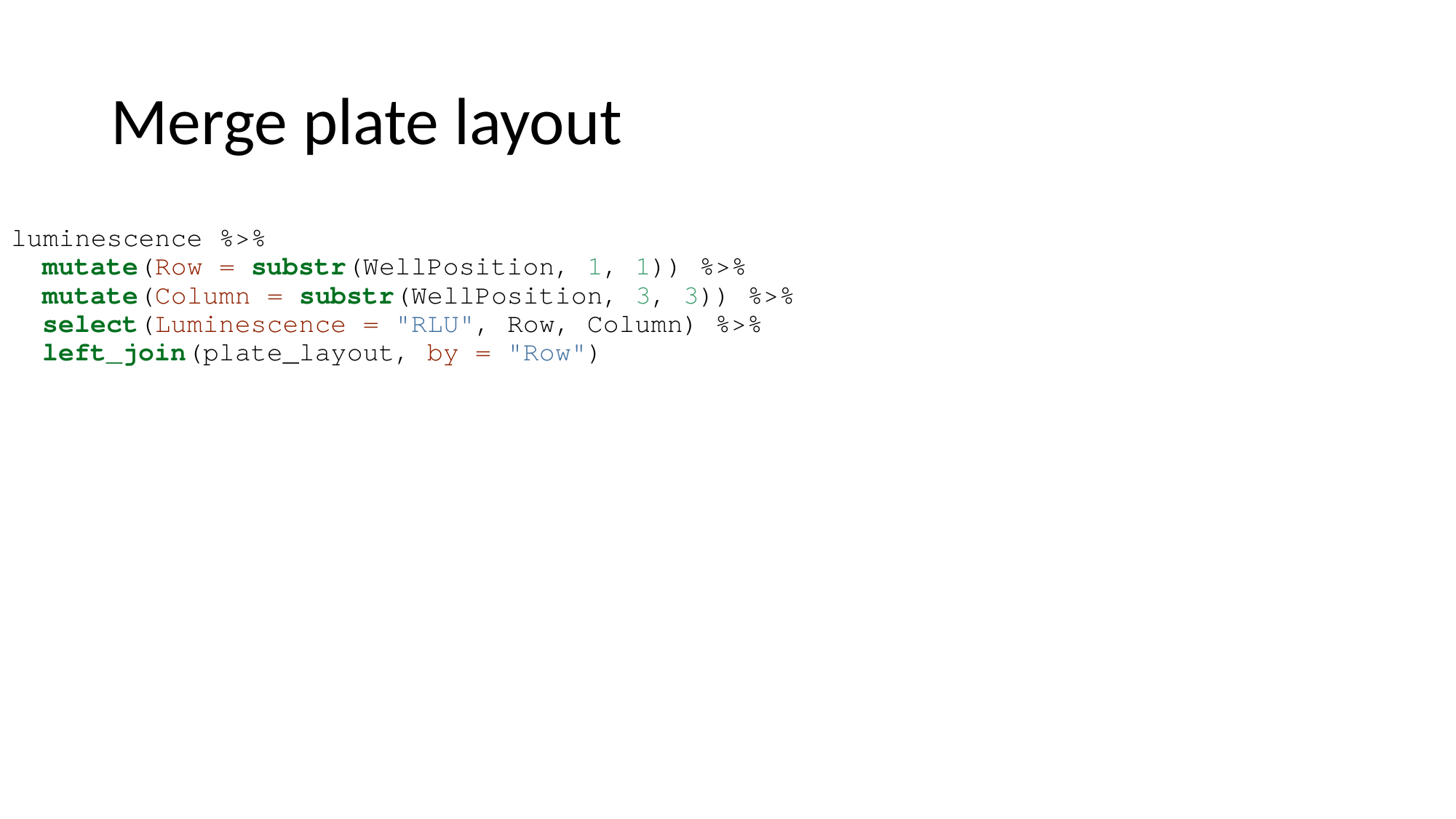

# Merge plate layout
luminescence %>%
  mutate(Row = substr(WellPosition, 1, 1)) %>%
  mutate(Column = substr(WellPosition, 3, 3)) %>%
  select(Luminescence = "RLU", Row, Column) %>%
  left_join(plate_layout, by = "Row")